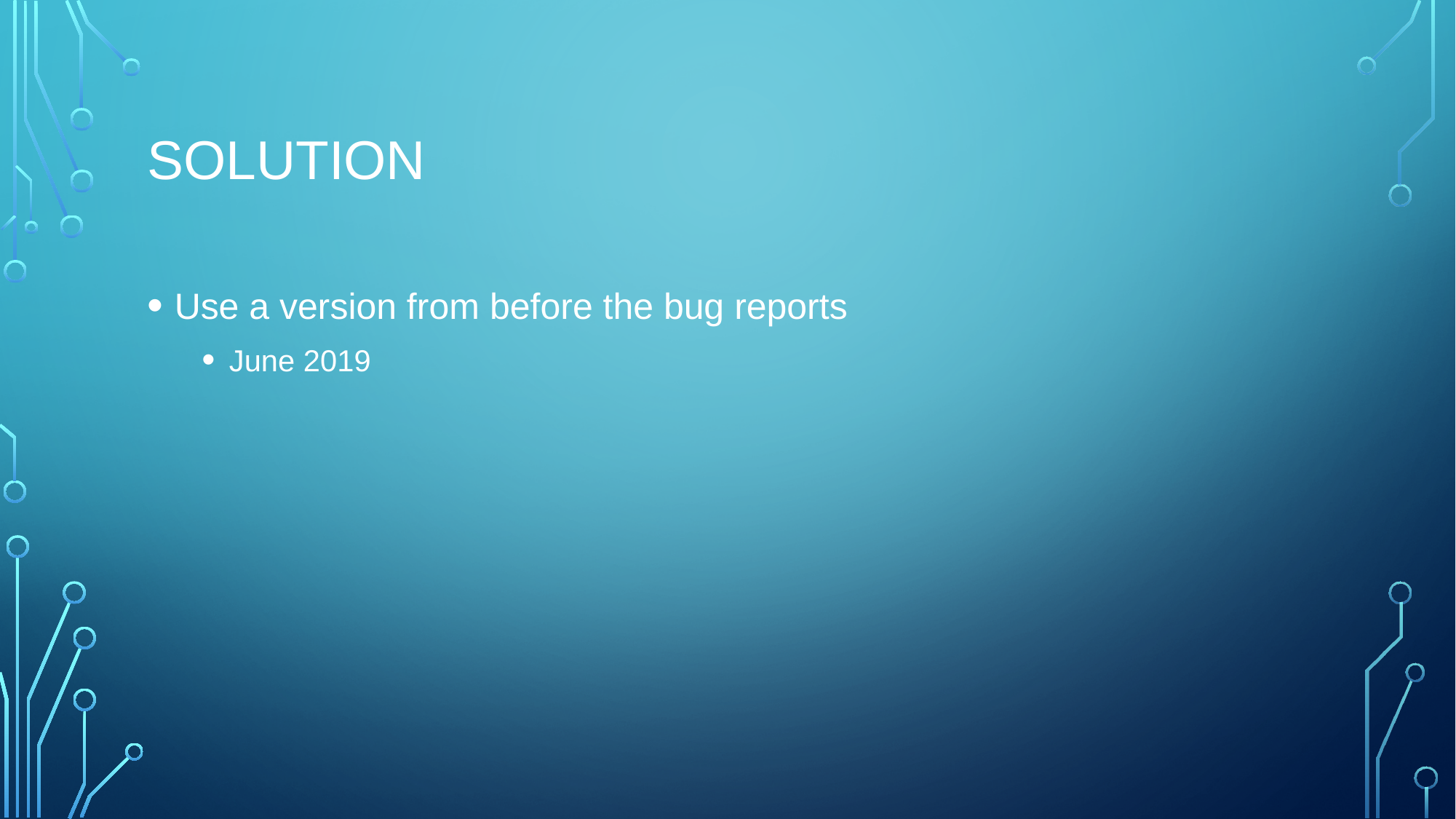

# solution
Use a version from before the bug reports
June 2019